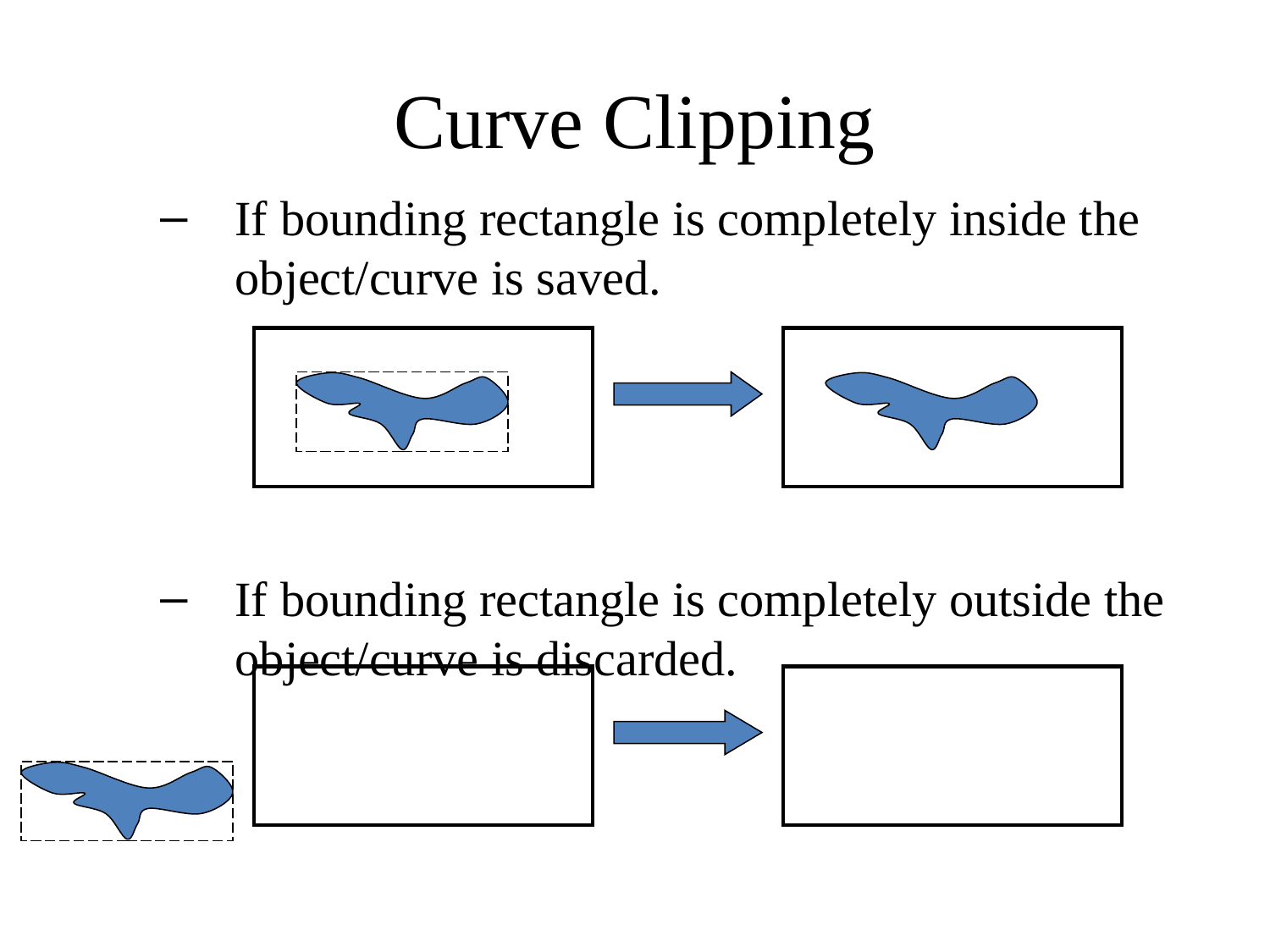

# Curve Clipping
If bounding rectangle is completely inside the object/curve is saved.

If bounding rectangle is completely outside the object/curve is discarded.